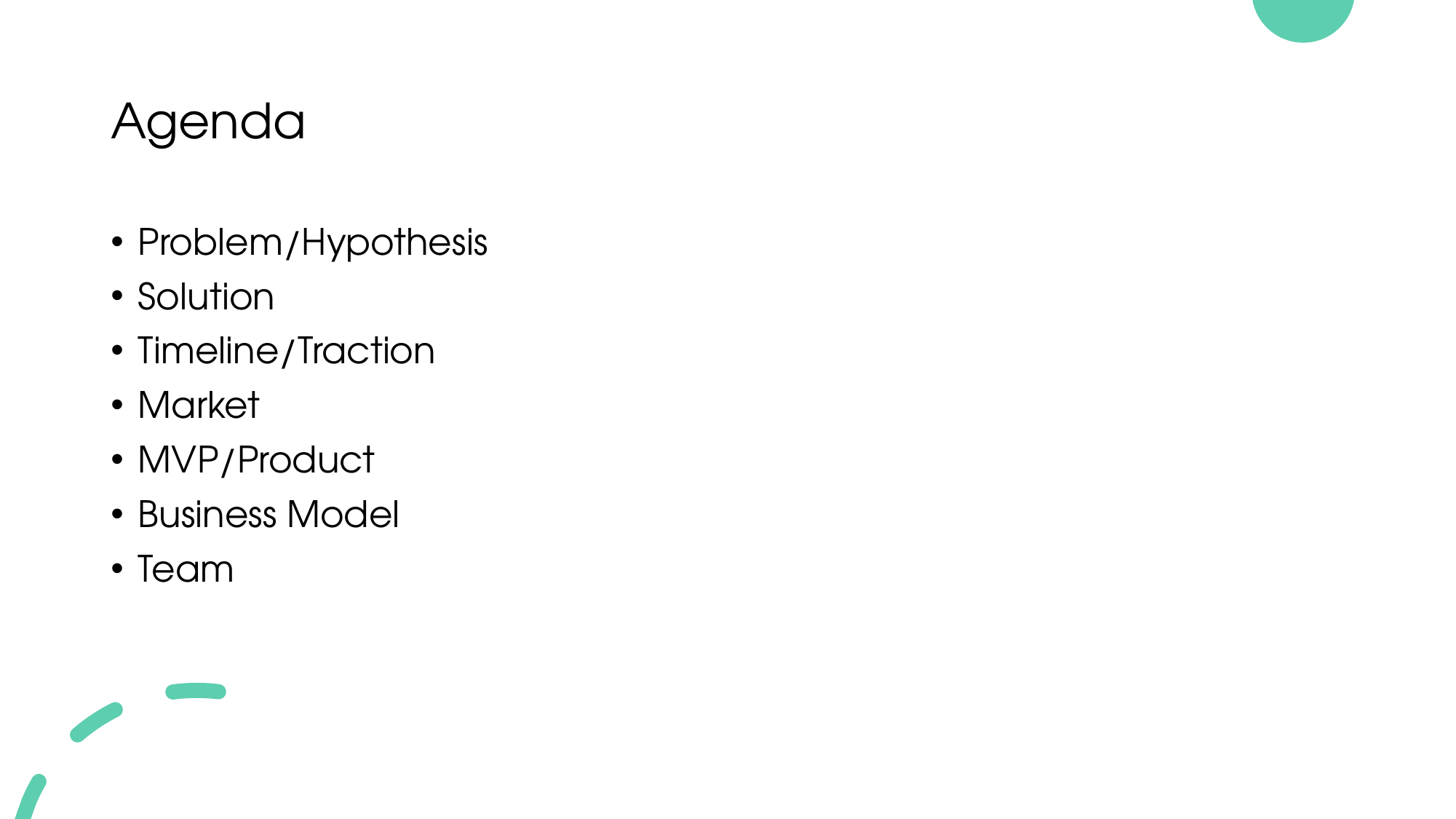

# Agenda
Problem/Hypothesis
Solution
Timeline/Traction
Market
MVP/Product
Business Model
Team